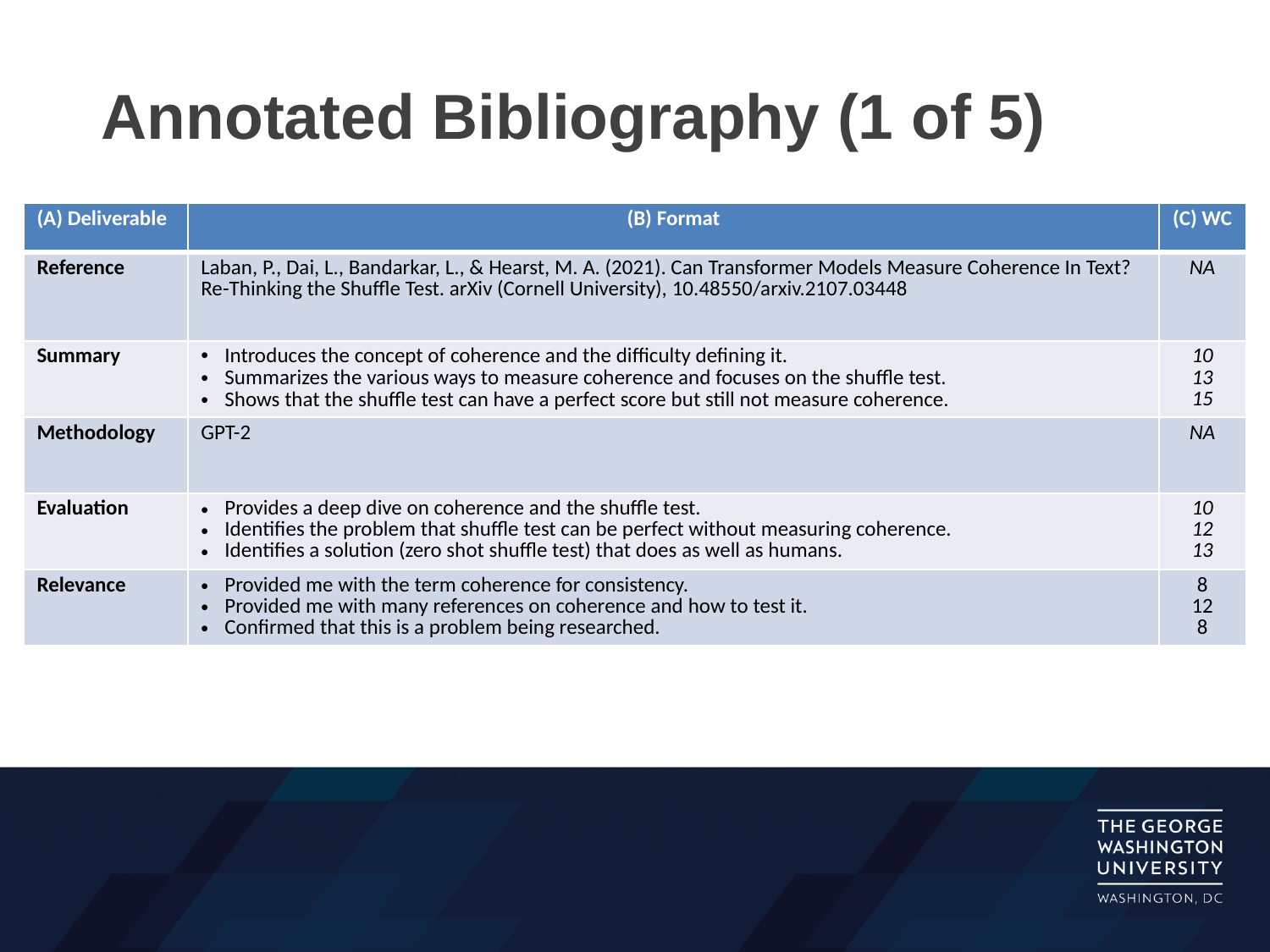

# Annotated Bibliography (1 of 5)
| (A) Deliverable | (B) Format | (C) WC |
| --- | --- | --- |
| Reference | Laban, P., Dai, L., Bandarkar, L., & Hearst, M. A. (2021). Can Transformer Models Measure Coherence In Text? Re-Thinking the Shuffle Test. arXiv (Cornell University), 10.48550/arxiv.2107.03448 | NA |
| Summary | Introduces the concept of coherence and the difficulty defining it. Summarizes the various ways to measure coherence and focuses on the shuffle test. Shows that the shuffle test can have a perfect score but still not measure coherence. | 10 13 15 |
| Methodology | GPT-2 | NA |
| Evaluation | Provides a deep dive on coherence and the shuffle test. Identifies the problem that shuffle test can be perfect without measuring coherence. Identifies a solution (zero shot shuffle test) that does as well as humans. | 10 12 13 |
| Relevance | Provided me with the term coherence for consistency. Provided me with many references on coherence and how to test it. Confirmed that this is a problem being researched. | 8 12 8 |